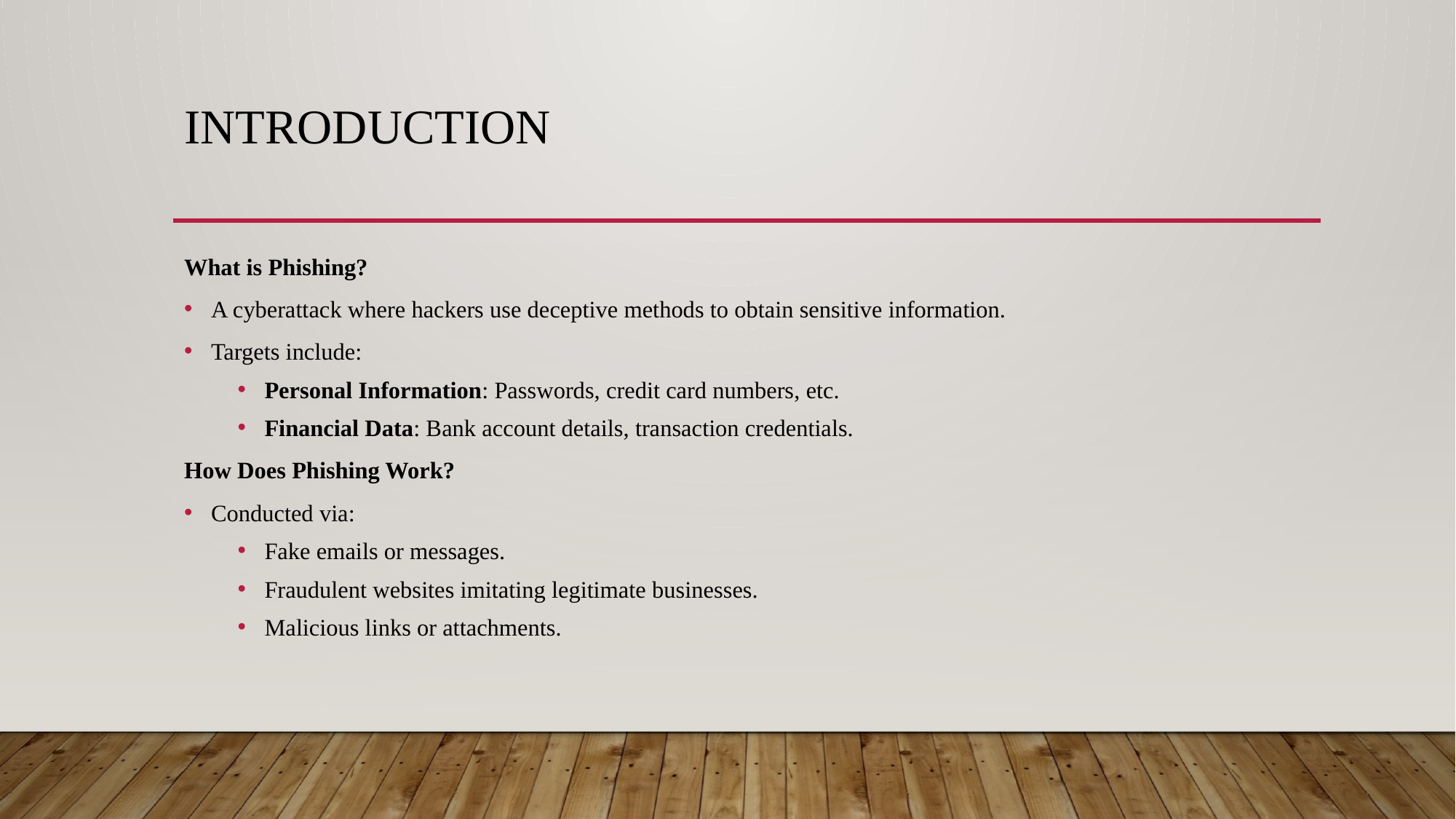

# Introduction
What is Phishing?
A cyberattack where hackers use deceptive methods to obtain sensitive information.
Targets include:
Personal Information: Passwords, credit card numbers, etc.
Financial Data: Bank account details, transaction credentials.
How Does Phishing Work?
Conducted via:
Fake emails or messages.
Fraudulent websites imitating legitimate businesses.
Malicious links or attachments.